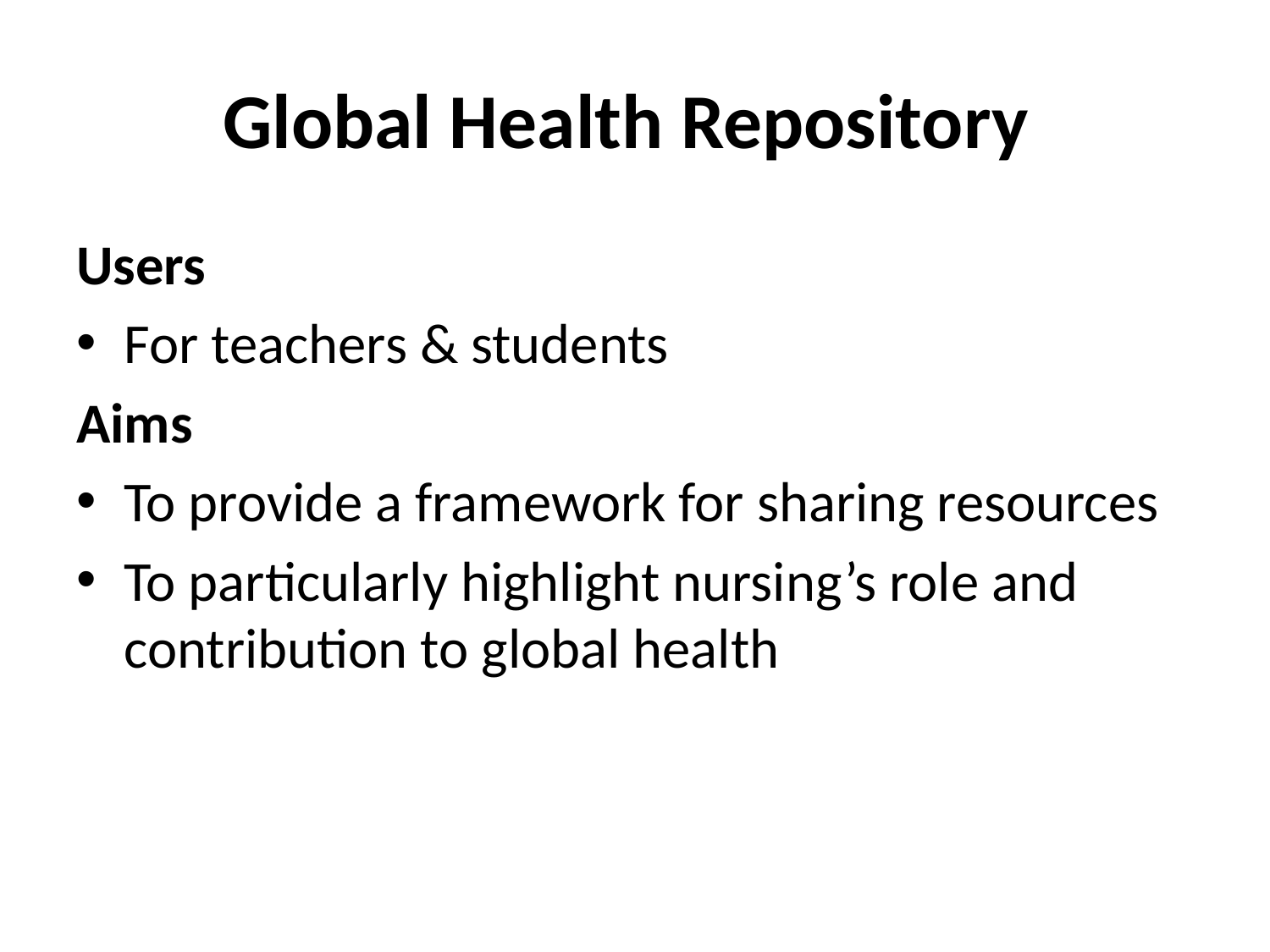

# Global Health Repository
Users
For teachers & students
Aims
To provide a framework for sharing resources
To particularly highlight nursing’s role and contribution to global health